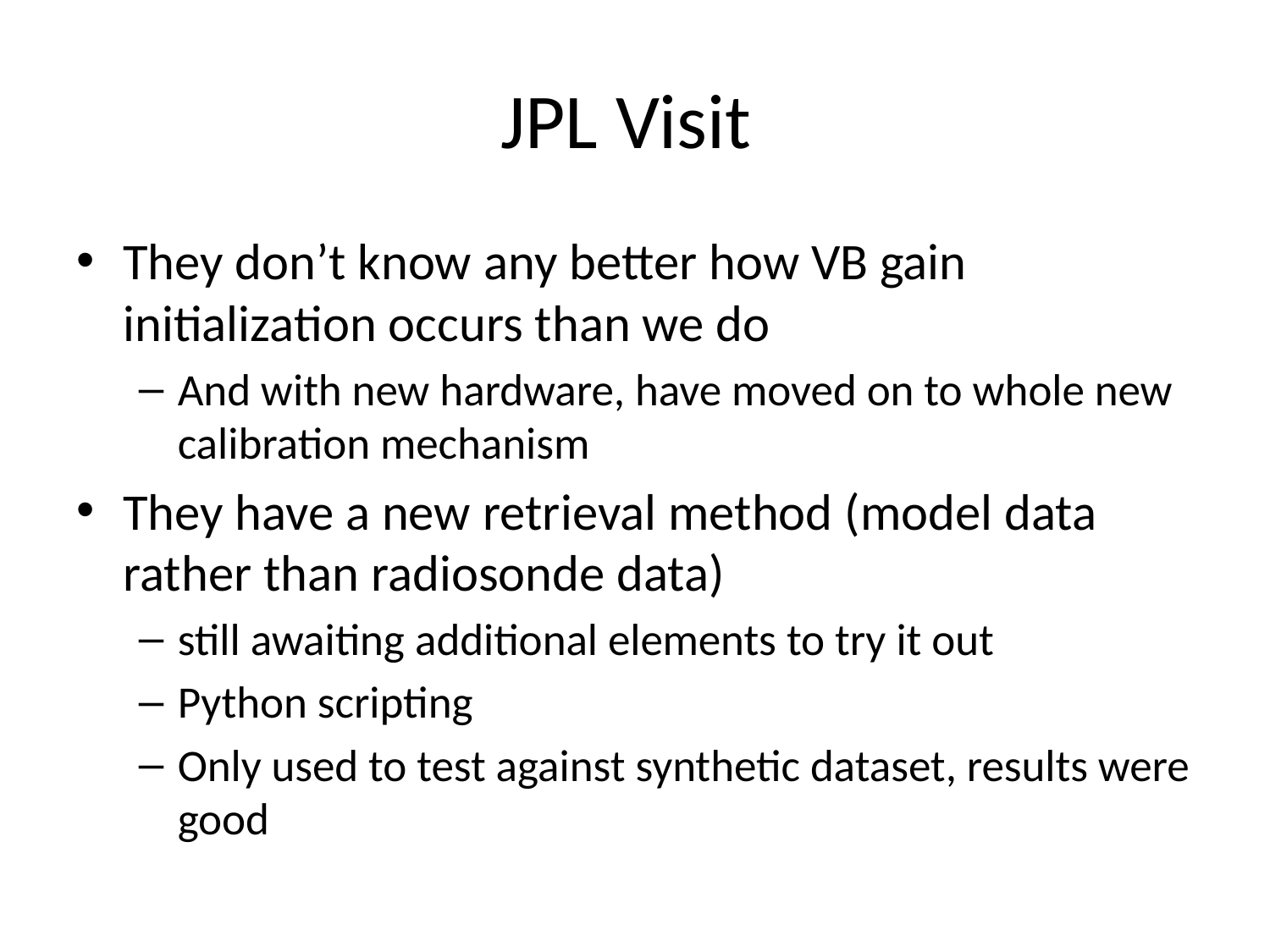

# JPL Visit
They don’t know any better how VB gain initialization occurs than we do
And with new hardware, have moved on to whole new calibration mechanism
They have a new retrieval method (model data rather than radiosonde data)
still awaiting additional elements to try it out
Python scripting
Only used to test against synthetic dataset, results were good